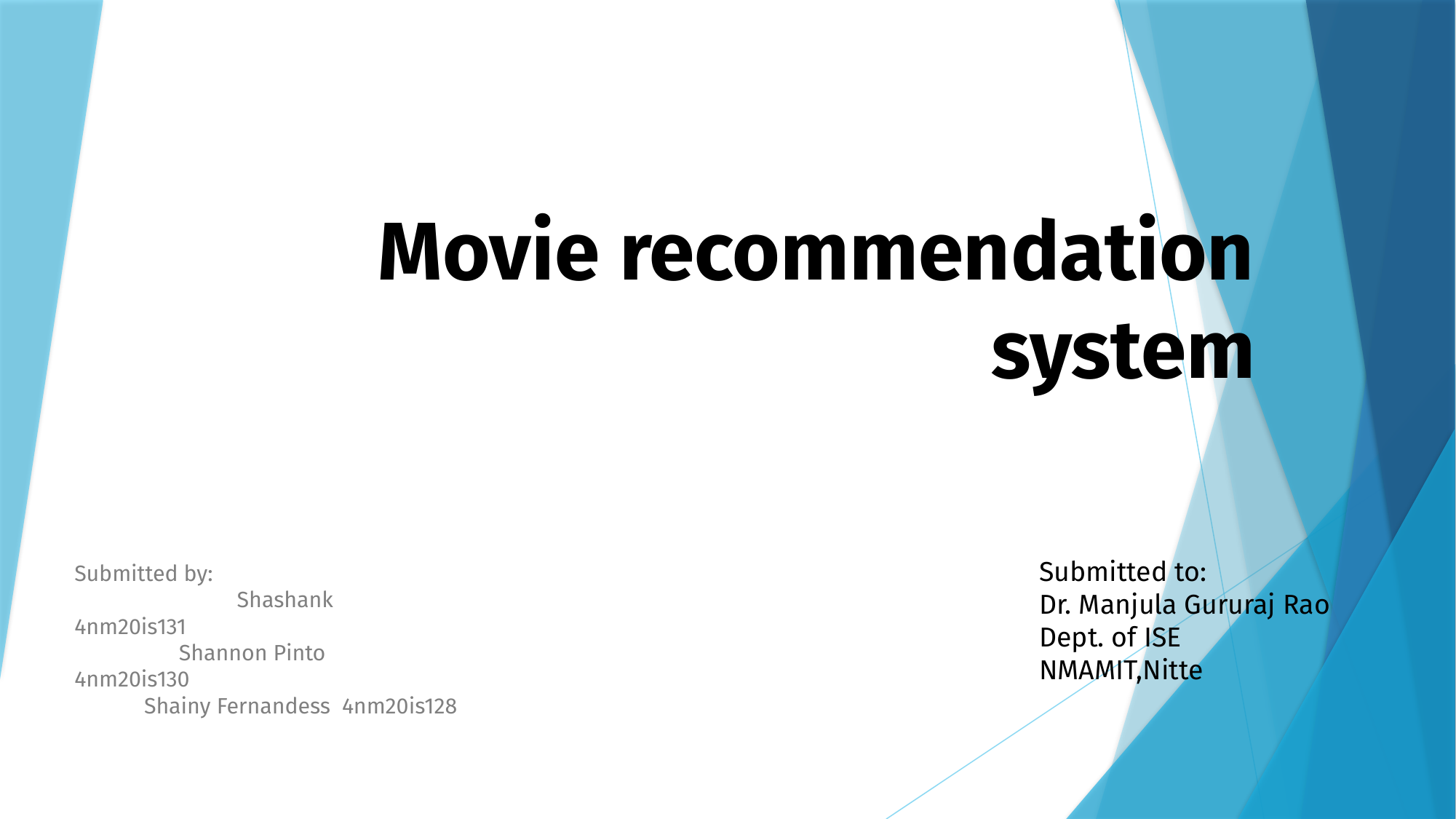

# Movie recommendation system
Submitted to:
Dr. Manjula Gururaj Rao
Dept. of ISE
NMAMIT,Nitte
Submitted by:                                                                         Shashank                 4nm20is131                                                                    Shannon Pinto         4nm20is130                                                             Shainy Fernandess  4nm20is128